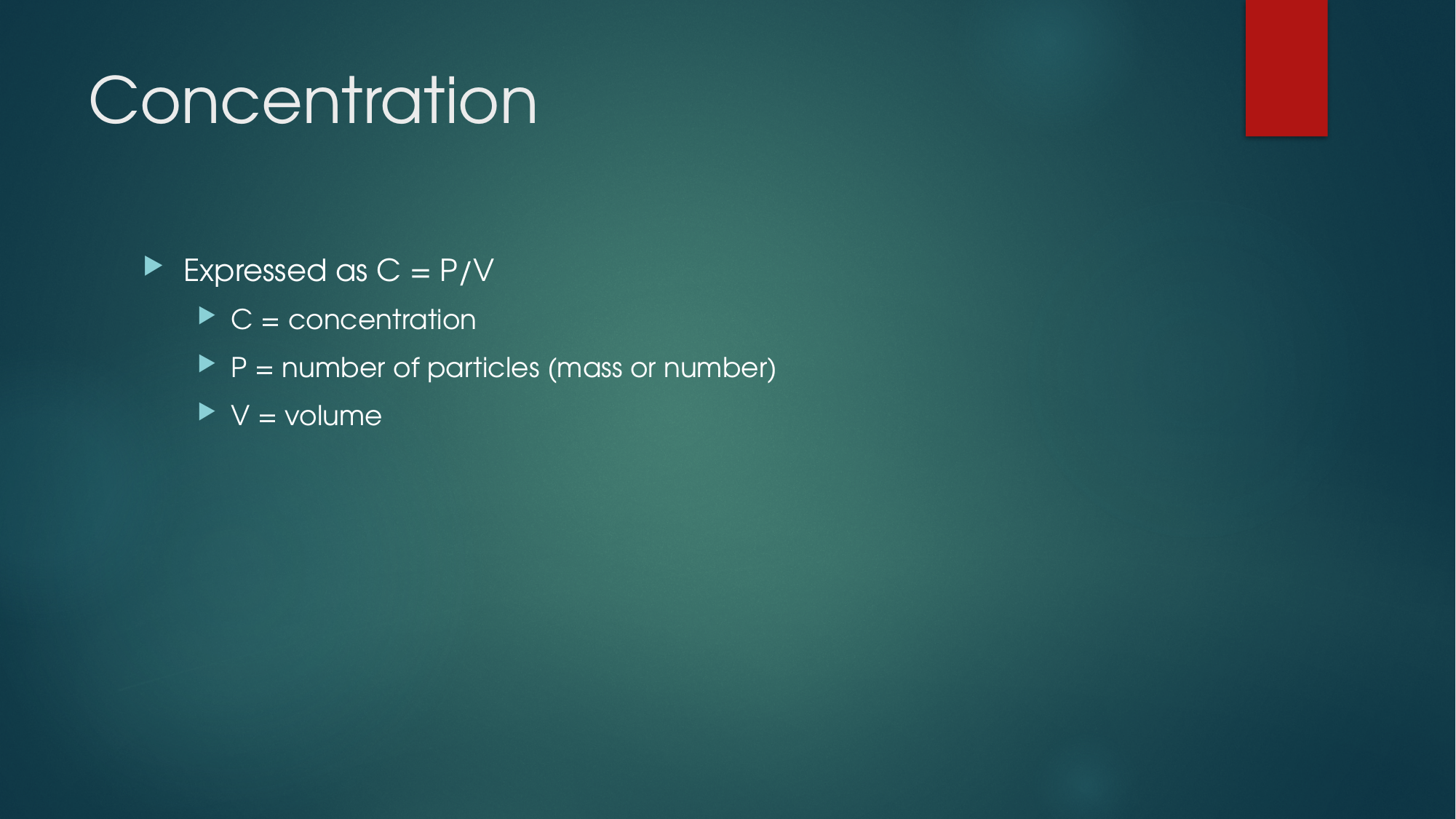

# Concentration
Expressed as C = P/V
C = concentration
P = number of particles (mass or number)
V = volume